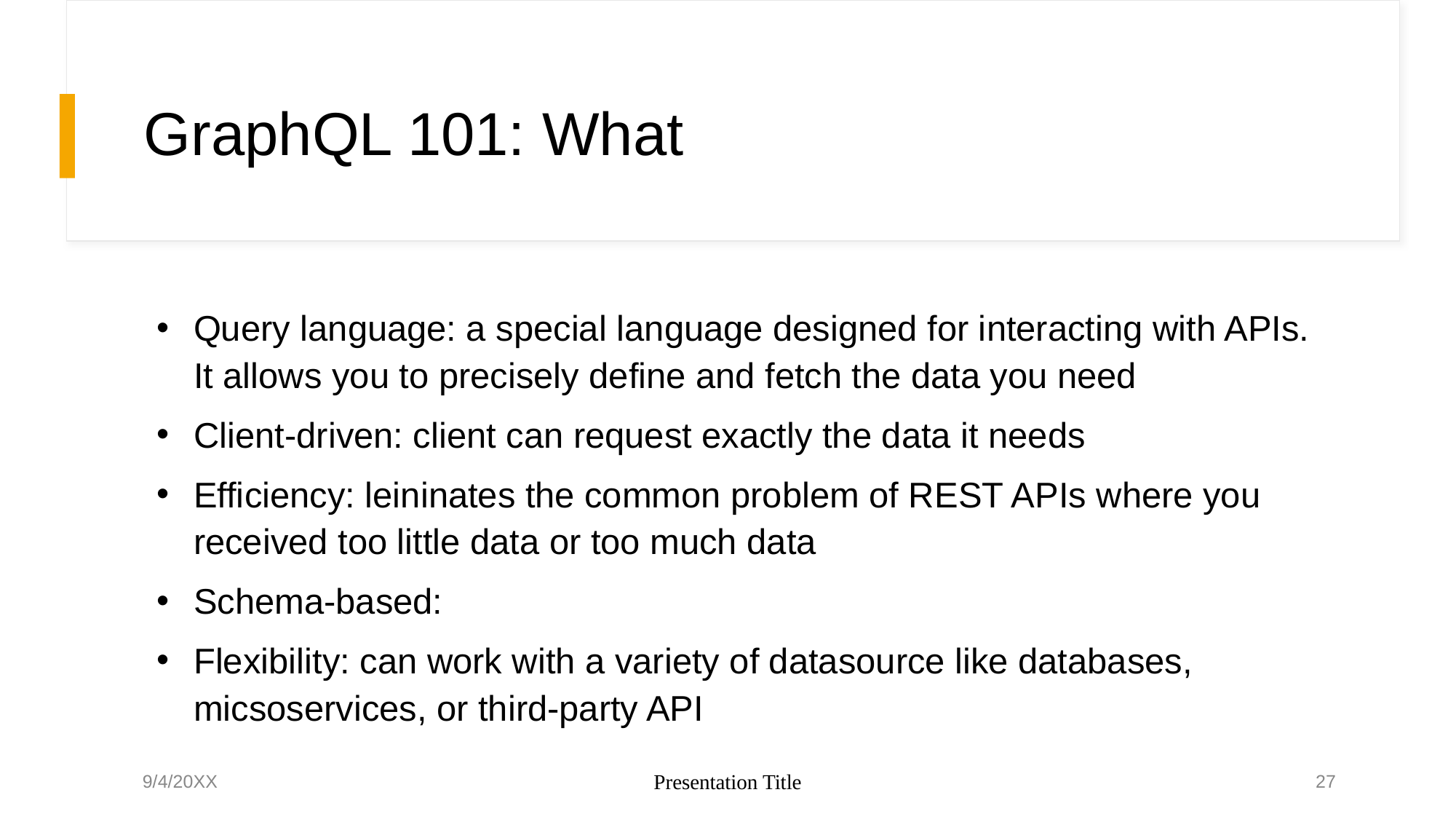

# GraphQL 101: What
Query language: a special language designed for interacting with APIs. It allows you to precisely define and fetch the data you need
Client-driven: client can request exactly the data it needs
Efficiency: leininates the common problem of REST APIs where you received too little data or too much data
Schema-based:
Flexibility: can work with a variety of datasource like databases, micsoservices, or third-party API
9/4/20XX
Presentation Title
27